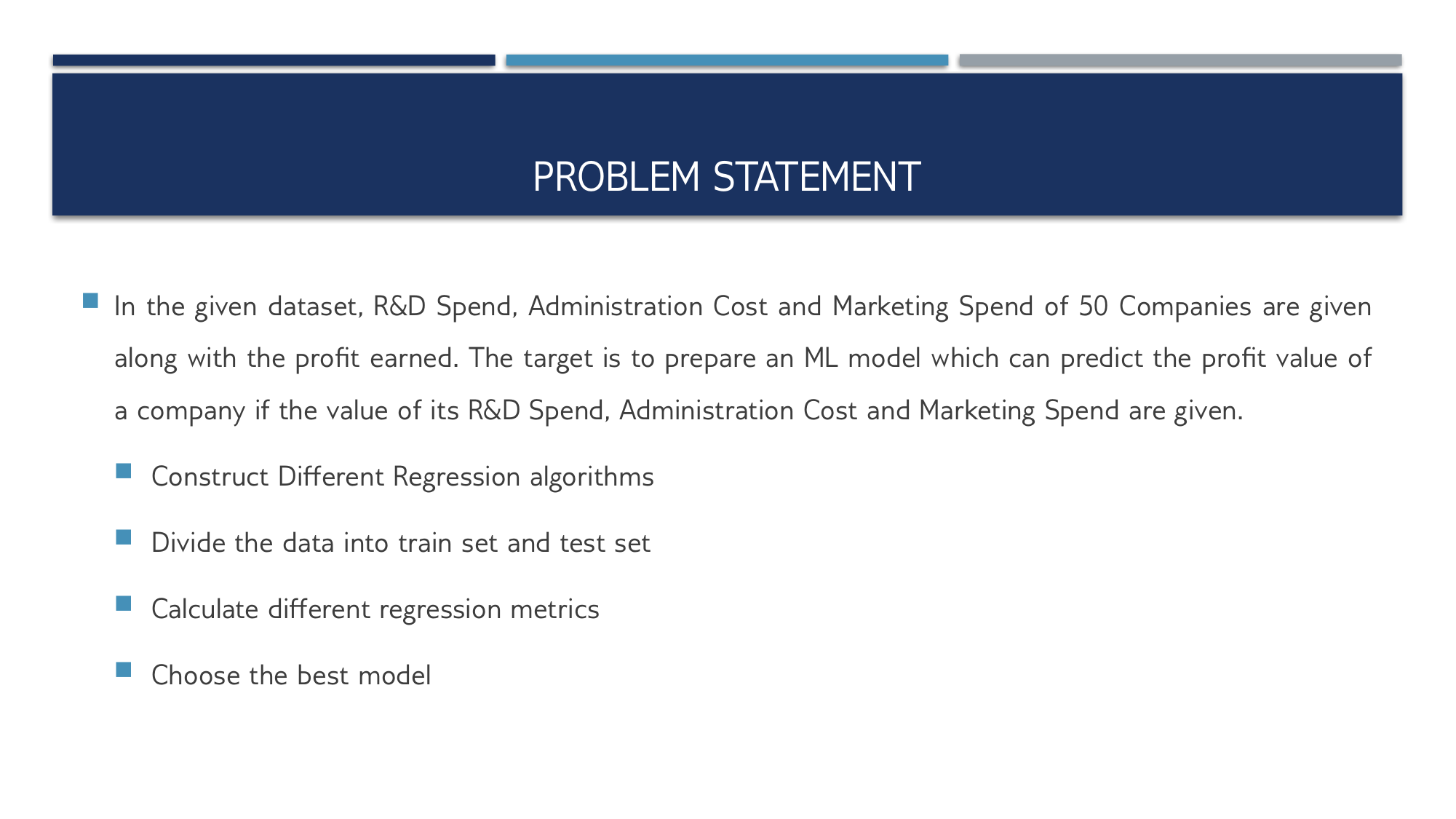

# PROBLEM STATEMENT
In the given dataset, R&D Spend, Administration Cost and Marketing Spend of 50 Companies are given along with the profit earned. The target is to prepare an ML model which can predict the profit value of a company if the value of its R&D Spend, Administration Cost and Marketing Spend are given.
Construct Different Regression algorithms
Divide the data into train set and test set
Calculate different regression metrics
Choose the best model